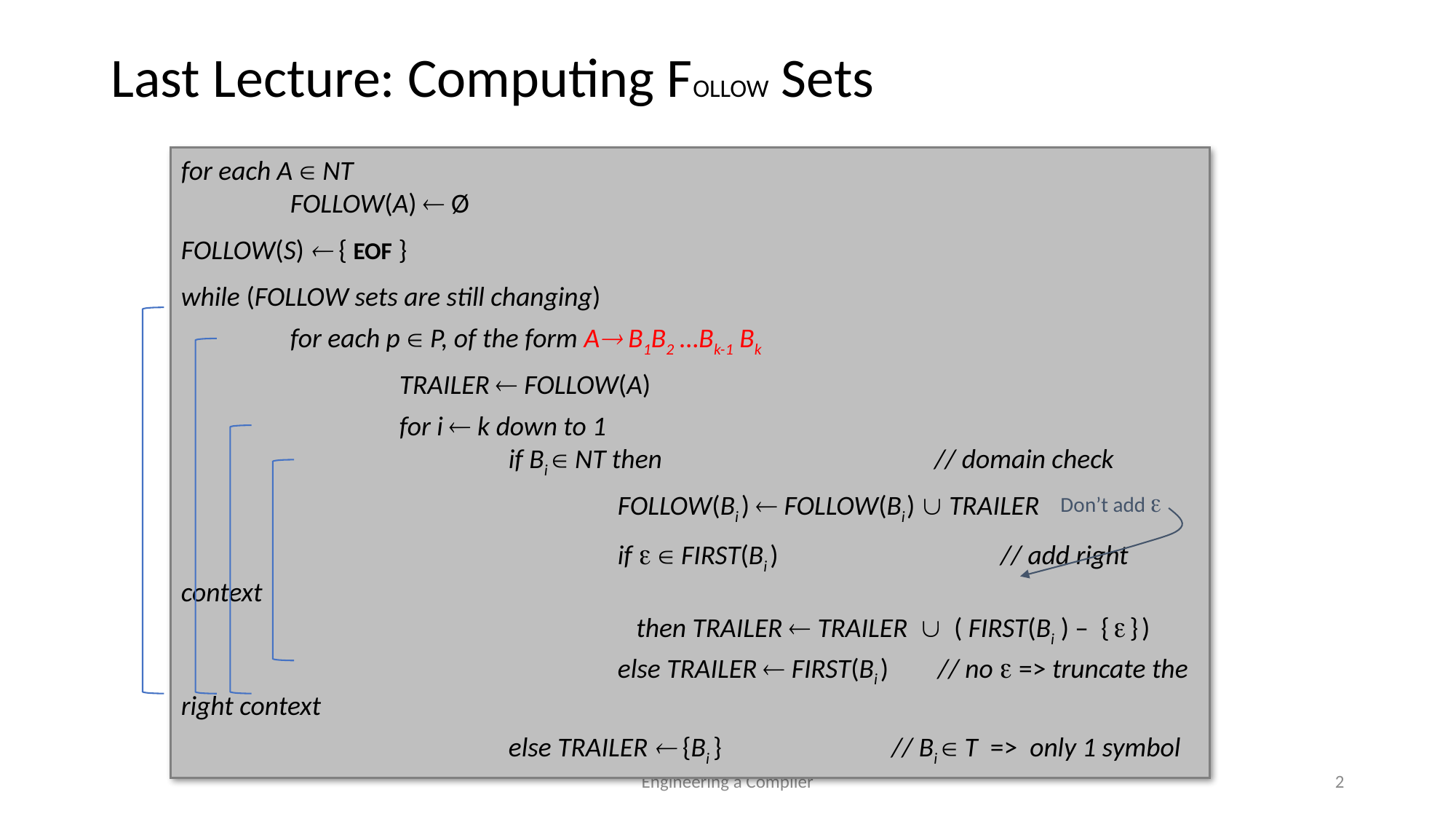

# Last Lecture: Computing FOLLOW Sets
for each A ∈ NT
	FOLLOW(A) ← Ø
FOLLOW(S) ← { EOF }
while (FOLLOW sets are still changing)
	for each p ∈ P, of the form A→ B1B2 …Bk-1 Bk
		TRAILER ← FOLLOW(A)
		for i ← k down to 1
			if Bi ∈ NT then                   	                // domain check
				FOLLOW(Bi ) ← FOLLOW(Bi ) ∪ TRAILER
				if ε ∈ FIRST(Bi ) 	         	         // add right context
				   then TRAILER ← TRAILER  ∪  ( FIRST(Bi  ) –  { ε } )
				else TRAILER ← FIRST(Bi )        // no ε => truncate the right context
			else TRAILER ← {Bi }            	         // Bi ∈ T  =>  only 1 symbol

Don’t add ε

Engineering a Compiler
2